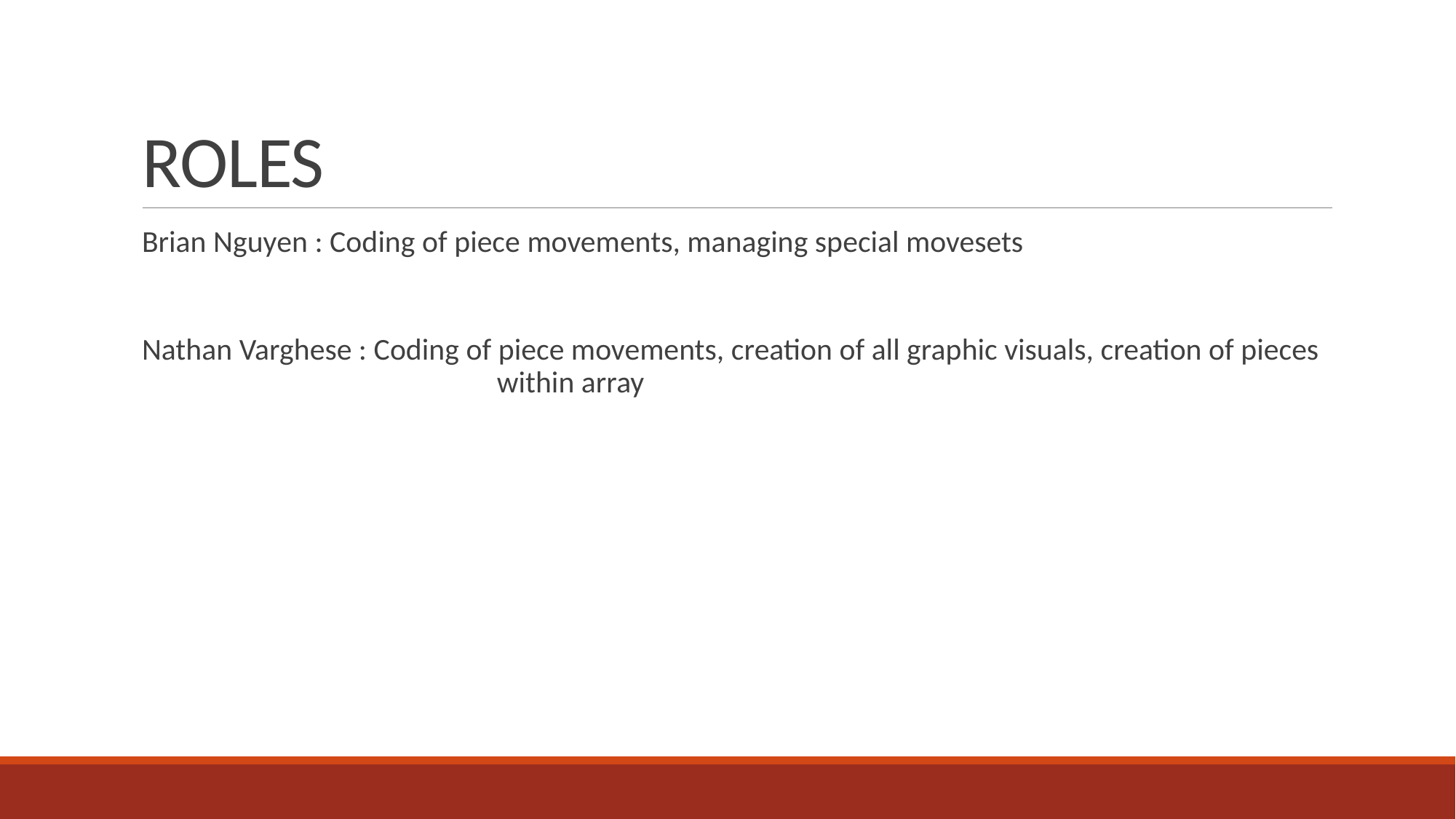

# ROLES
Brian Nguyen : Coding of piece movements, managing special movesets

Nathan Varghese : Coding of piece movements, creation of all graphic visuals, creation of pieces 			    within array